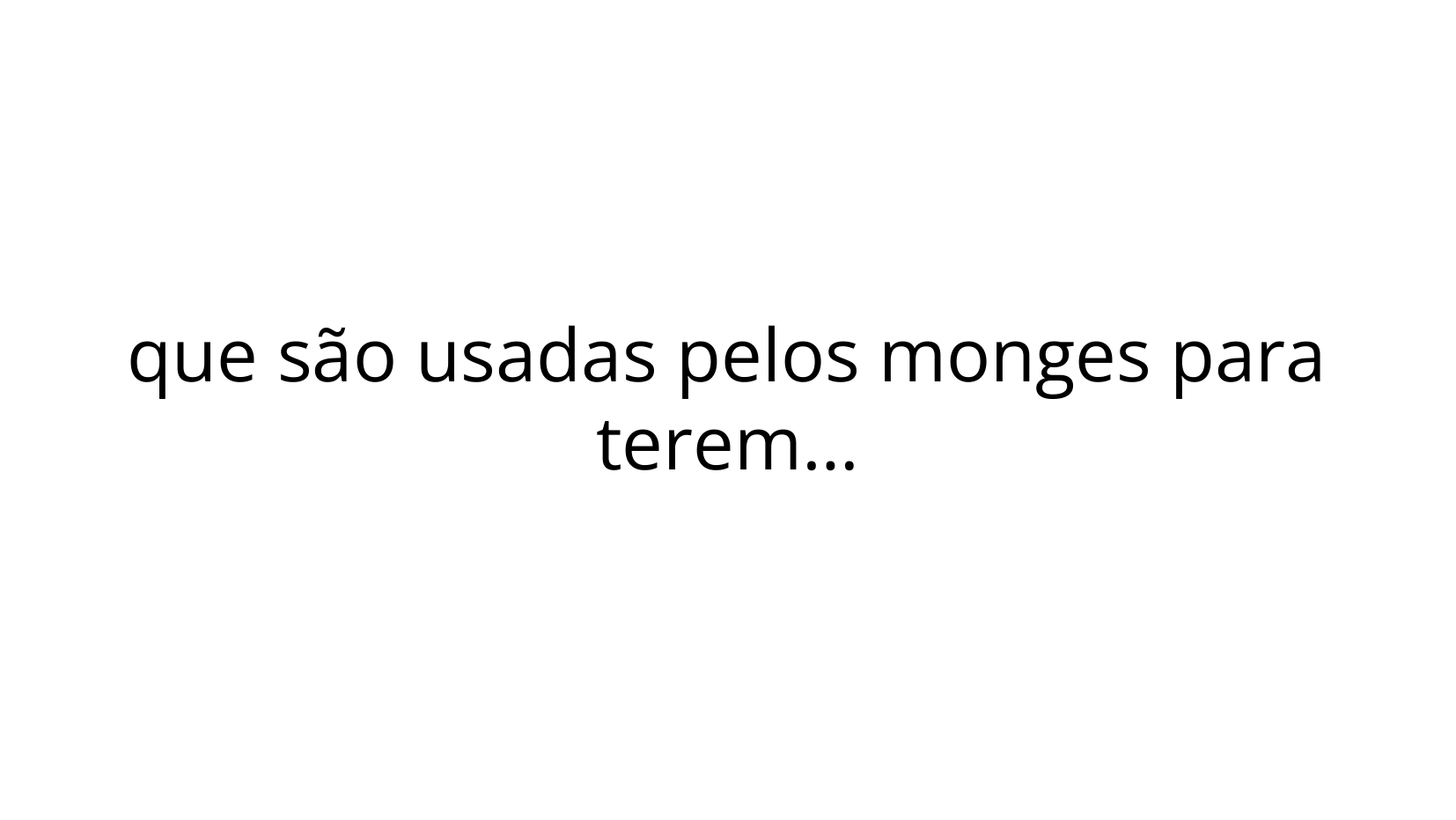

que são usadas pelos monges para terem…